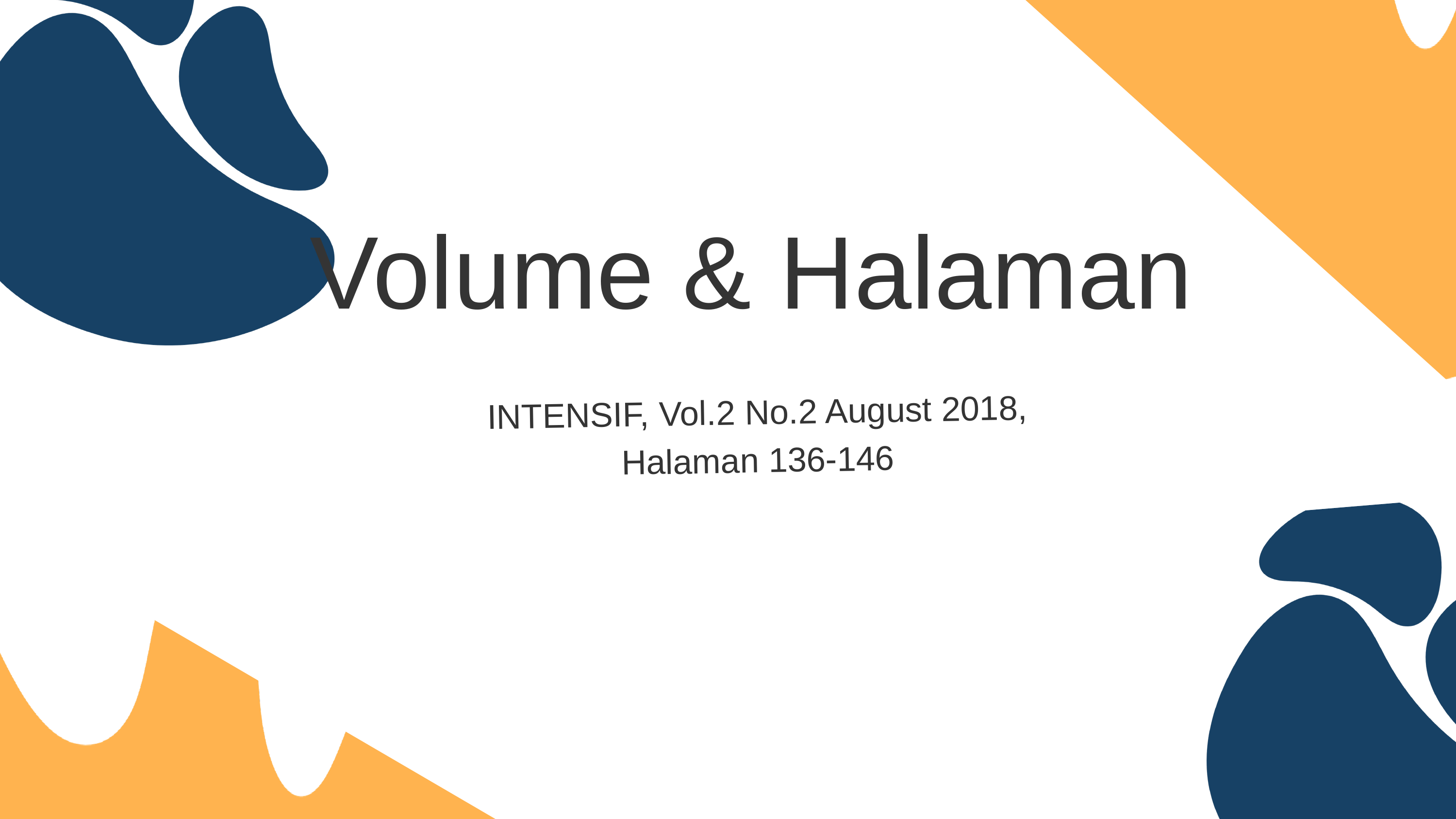

Volume & Halaman
INTENSIF, Vol.2 No.2 August 2018, Halaman 136-146